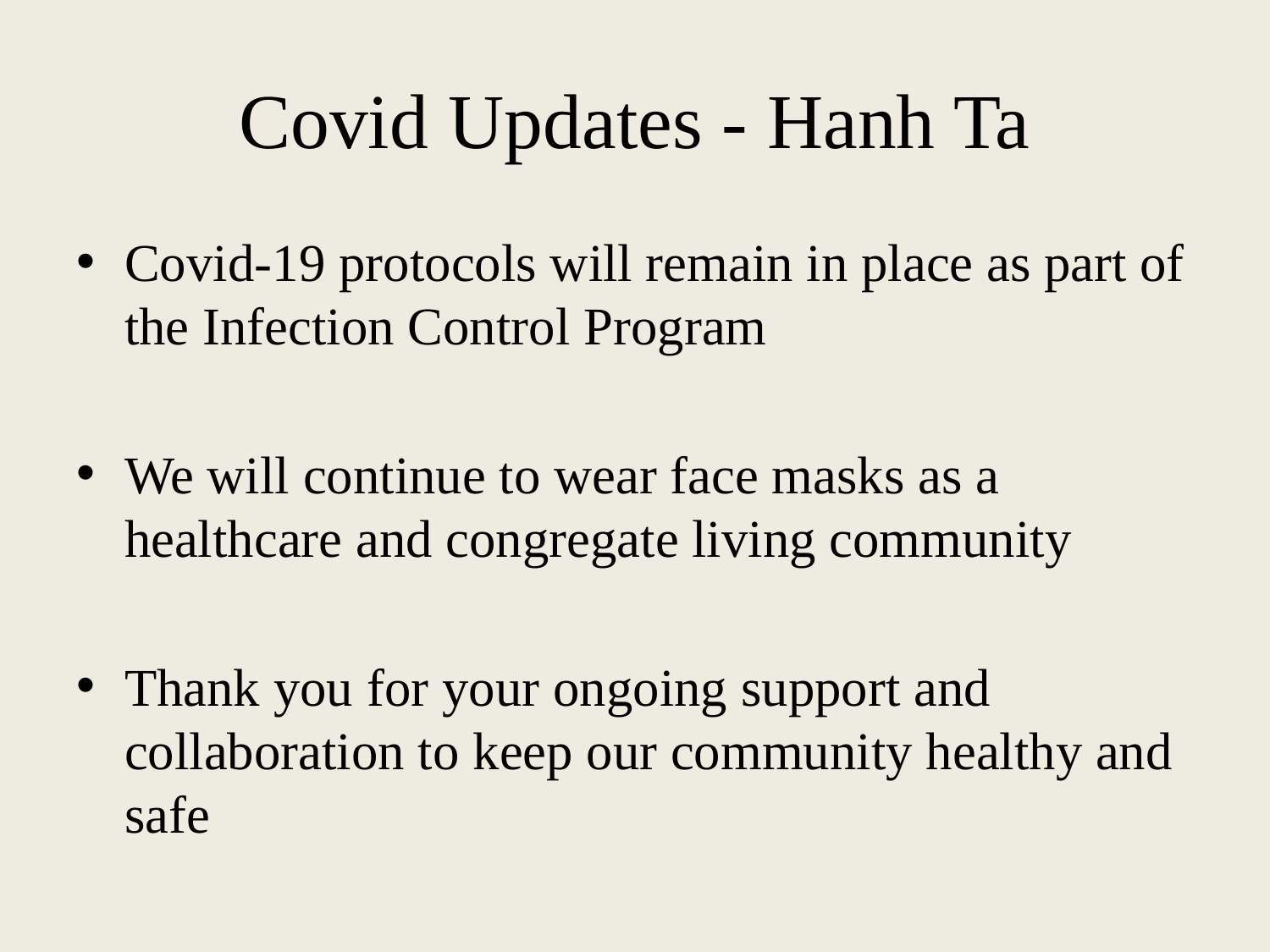

# Covid Updates - Hanh Ta
Covid-19 protocols will remain in place as part of the Infection Control Program

We will continue to wear face masks as a healthcare and congregate living community

Thank you for your ongoing support and collaboration to keep our community healthy and safe